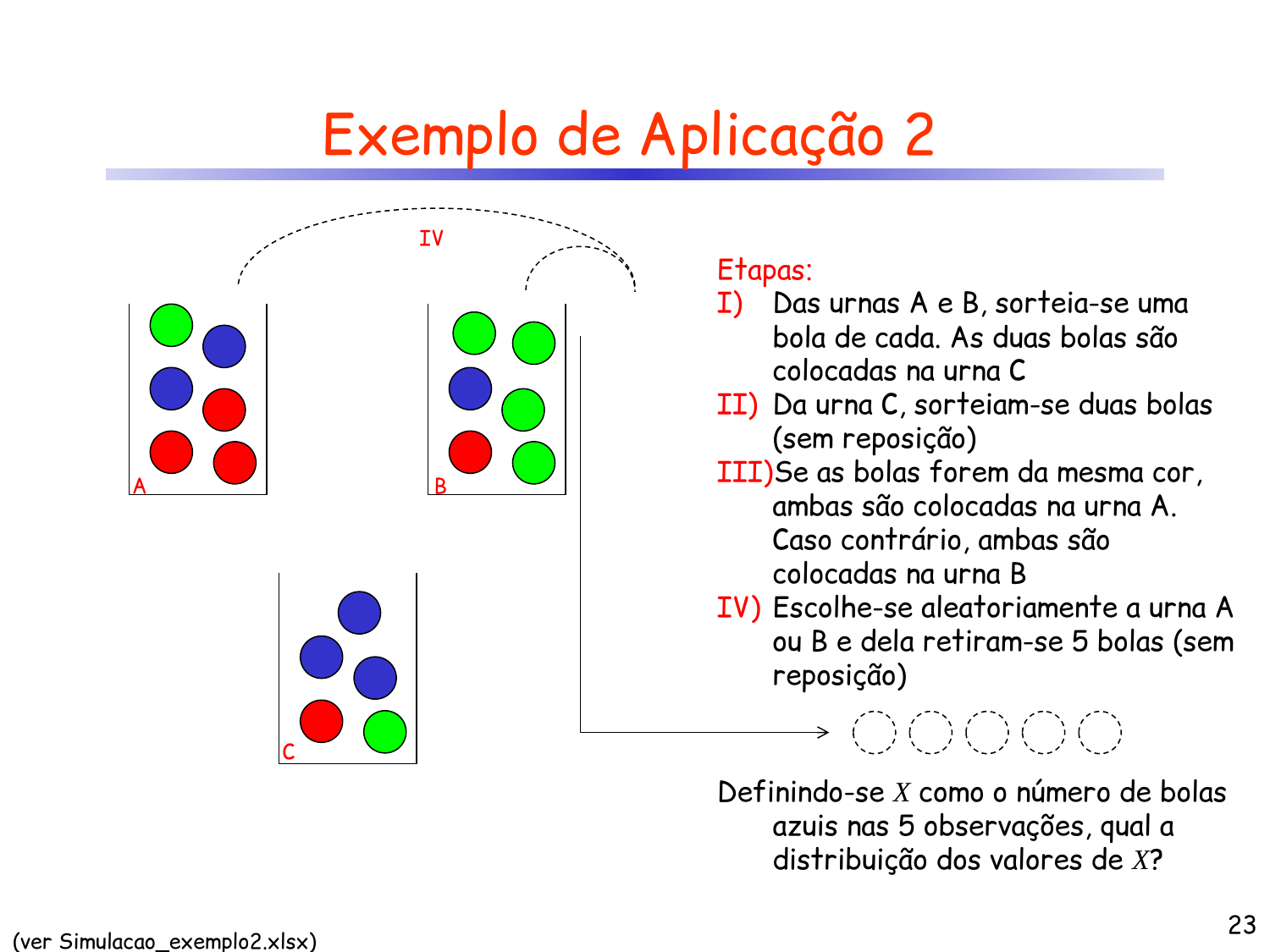

# Exemplo de Aplicação 2

IV
Etapas:
Das urnas A e B, sorteia-se uma bola de cada. As duas bolas são colocadas na urna C
Da urna C, sorteiam-se duas bolas (sem reposição)
Se as bolas forem da mesma cor, ambas são colocadas na urna A. Caso contrário, ambas são colocadas na urna B
Escolhe-se aleatoriamente a urna A ou B e dela retiram-se 5 bolas (sem reposição)

A
B

C
Definindo-se X como o número de bolas azuis nas 5 observações, qual a distribuição dos valores de X?
23
(ver Simulacao_exemplo2.xlsx)